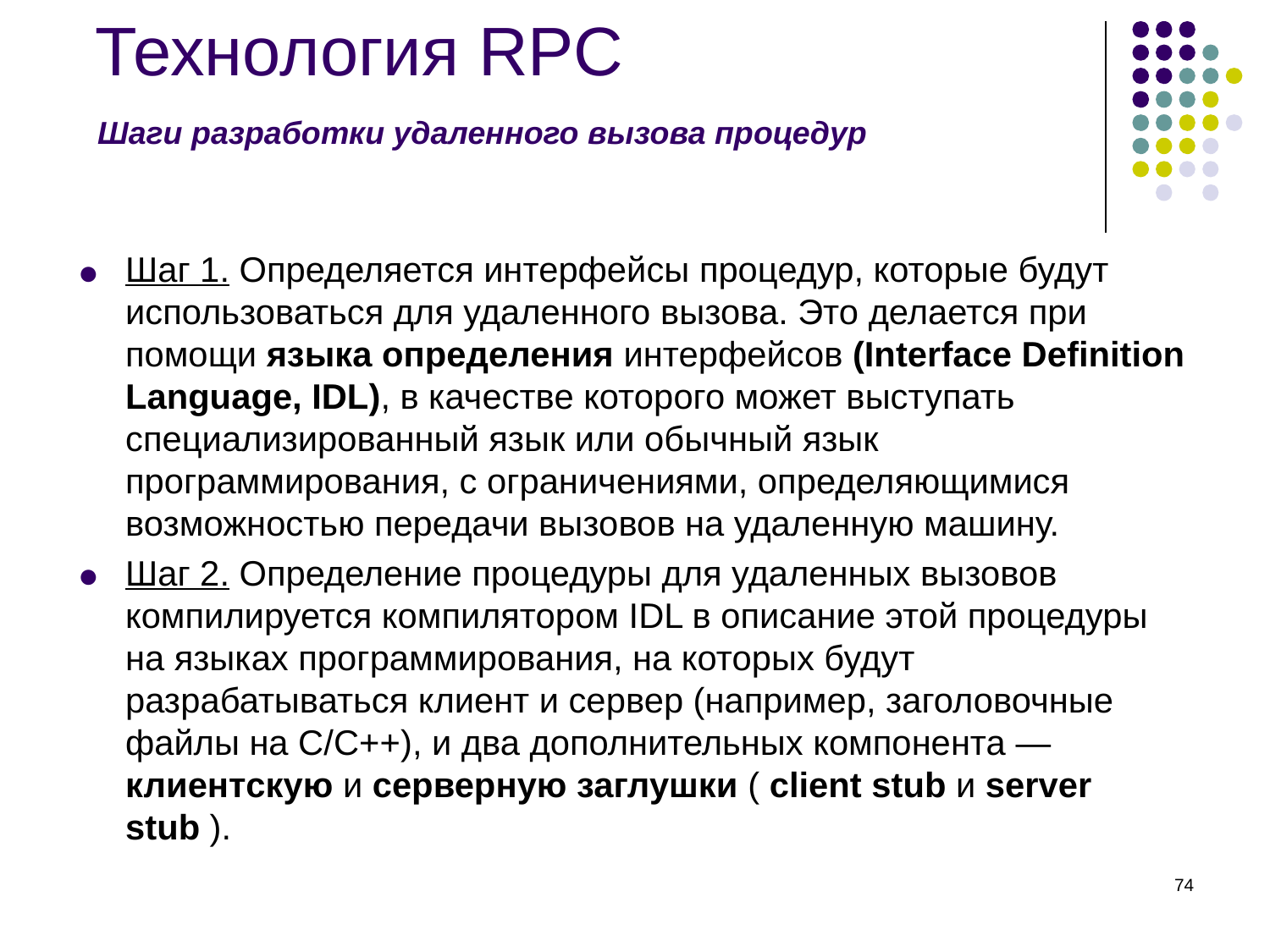

# Технология RPC
Шаги разработки удаленного вызова процедур
Шаг 1. Определяется интерфейсы процедур, которые будут использоваться для удаленного вызова. Это делается при помощи языка определения интерфейсов (Interface Definition Language, IDL), в качестве которого может выступать специализированный язык или обычный язык программирования, с ограничениями, определяющимися возможностью передачи вызовов на удаленную машину.
Шаг 2. Определение процедуры для удаленных вызовов компилируется компилятором IDL в описание этой процедуры на языках программирования, на которых будут разрабатываться клиент и сервер (например, заголовочные файлы на C/C++), и два дополнительных компонента — клиентскую и серверную заглушки ( client stub и server stub ).
74